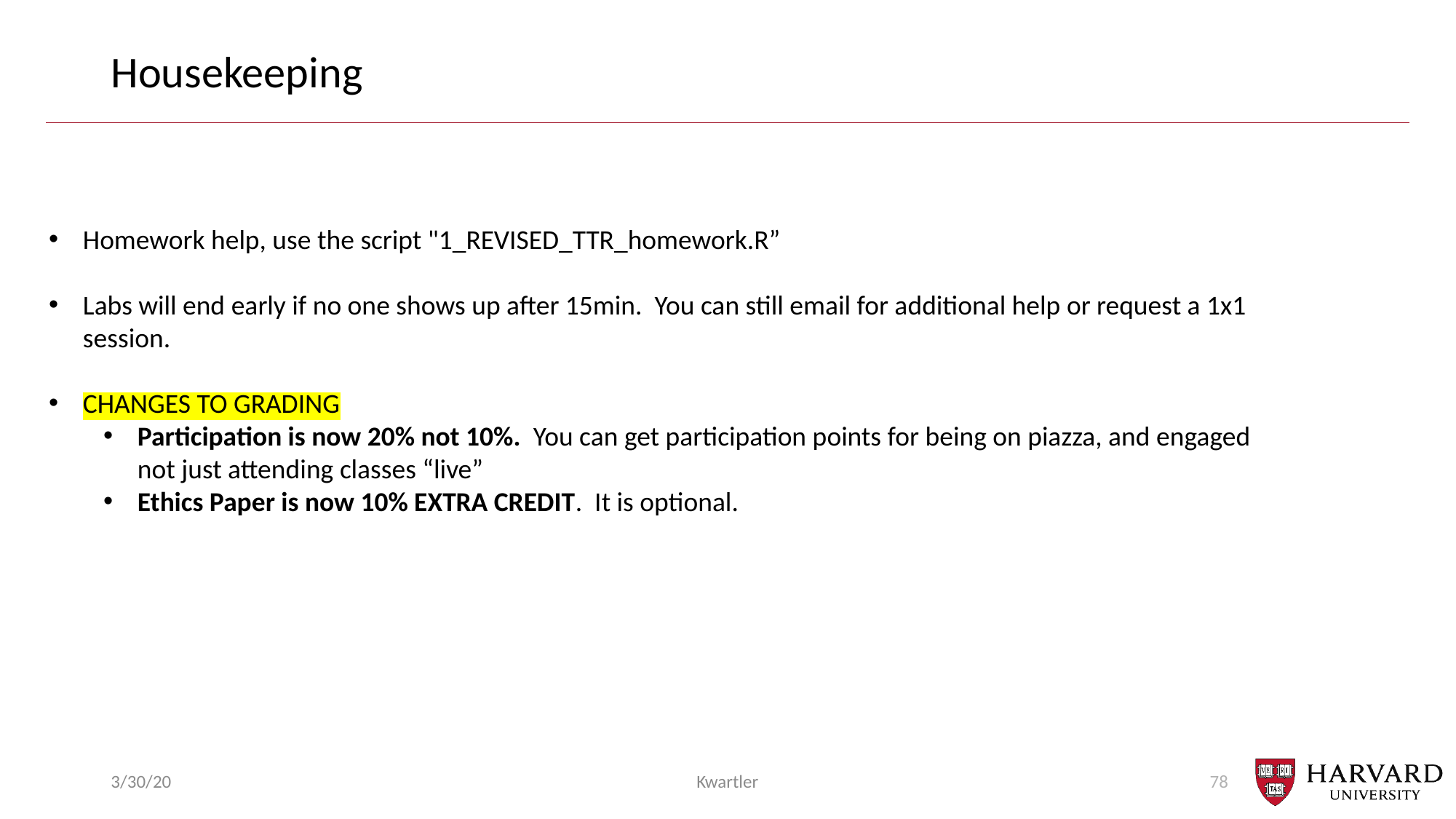

# Housekeeping
Homework help, use the script "1_REVISED_TTR_homework.R”

Labs will end early if no one shows up after 15min.  You can still email for additional help or request a 1x1 session.

CHANGES TO GRADING
Participation is now 20% not 10%.  You can get participation points for being on piazza, and engaged not just attending classes “live”
Ethics Paper is now 10% EXTRA CREDIT.  It is optional.
3/30/20
Kwartler
78